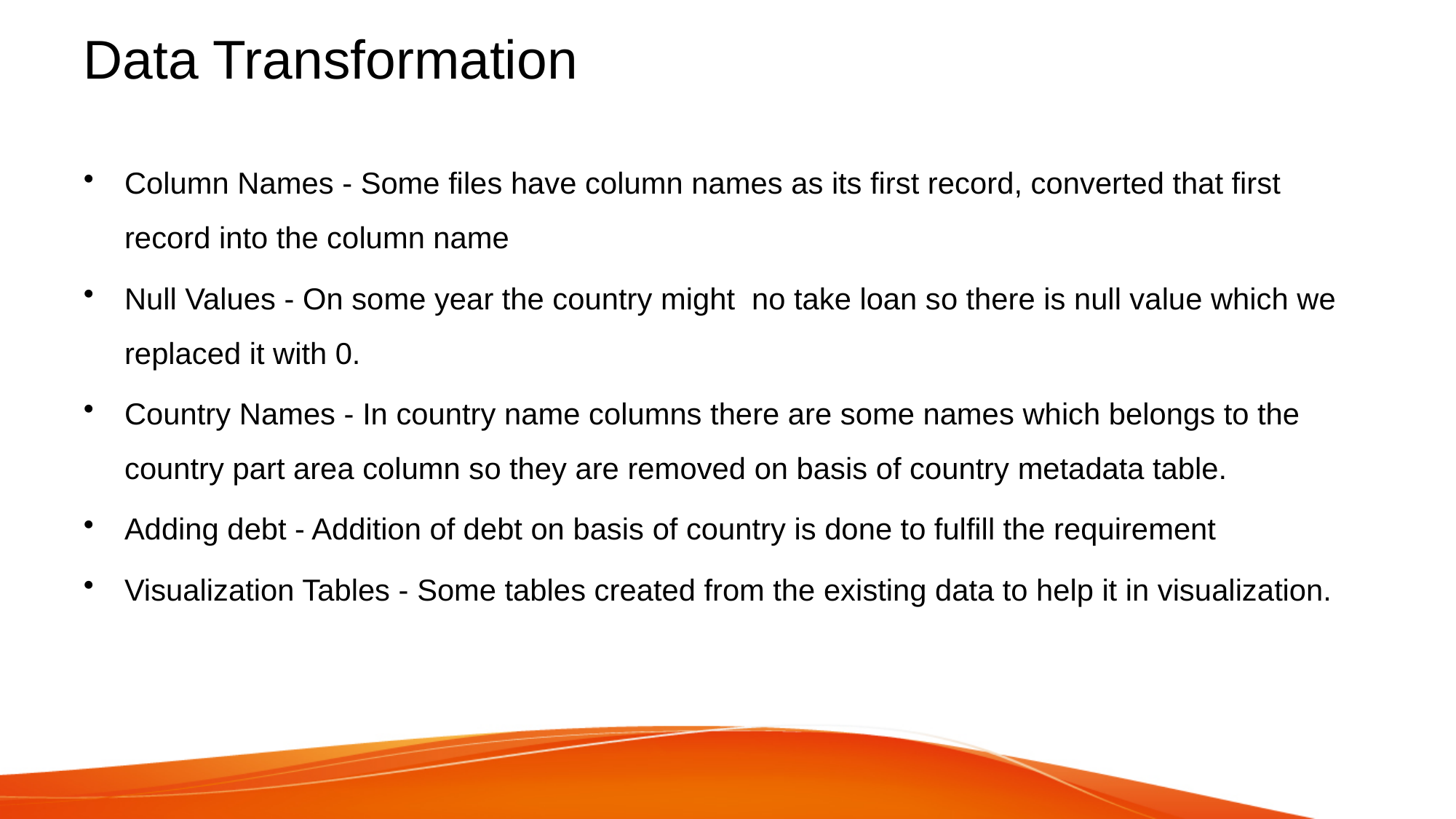

# Data Transformation
Column Names - Some files have column names as its first record, converted that first record into the column name
Null Values - On some year the country might  no take loan so there is null value which we replaced it with 0.
Country Names - In country name columns there are some names which belongs to the country part area column so they are removed on basis of country metadata table.
Adding debt - Addition of debt on basis of country is done to fulfill the requirement
Visualization Tables - Some tables created from the existing data to help it in visualization.